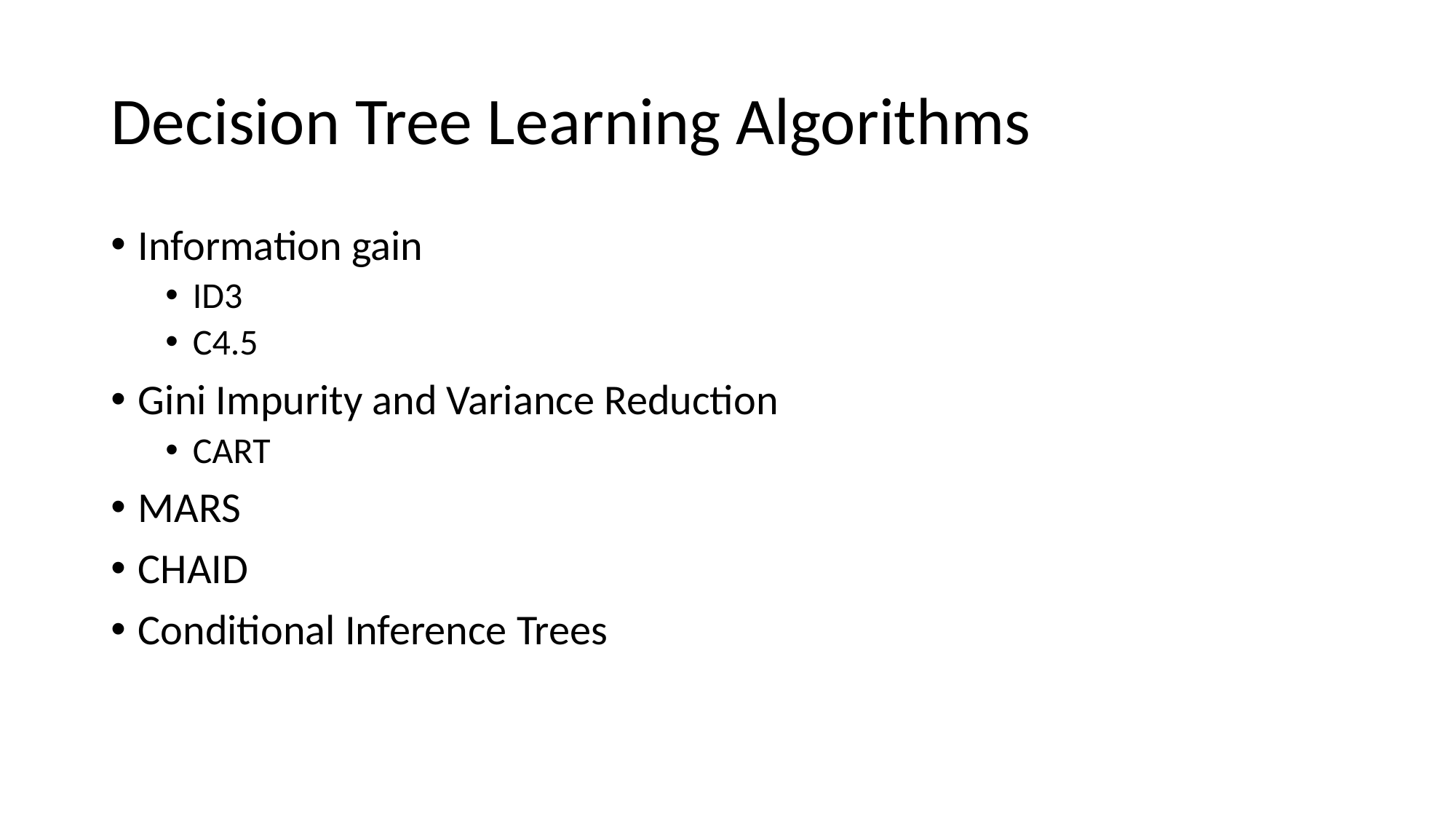

# Decision Tree Learning Algorithms
Information gain
ID3
C4.5
Gini Impurity and Variance Reduction
CART
MARS
CHAID
Conditional Inference Trees